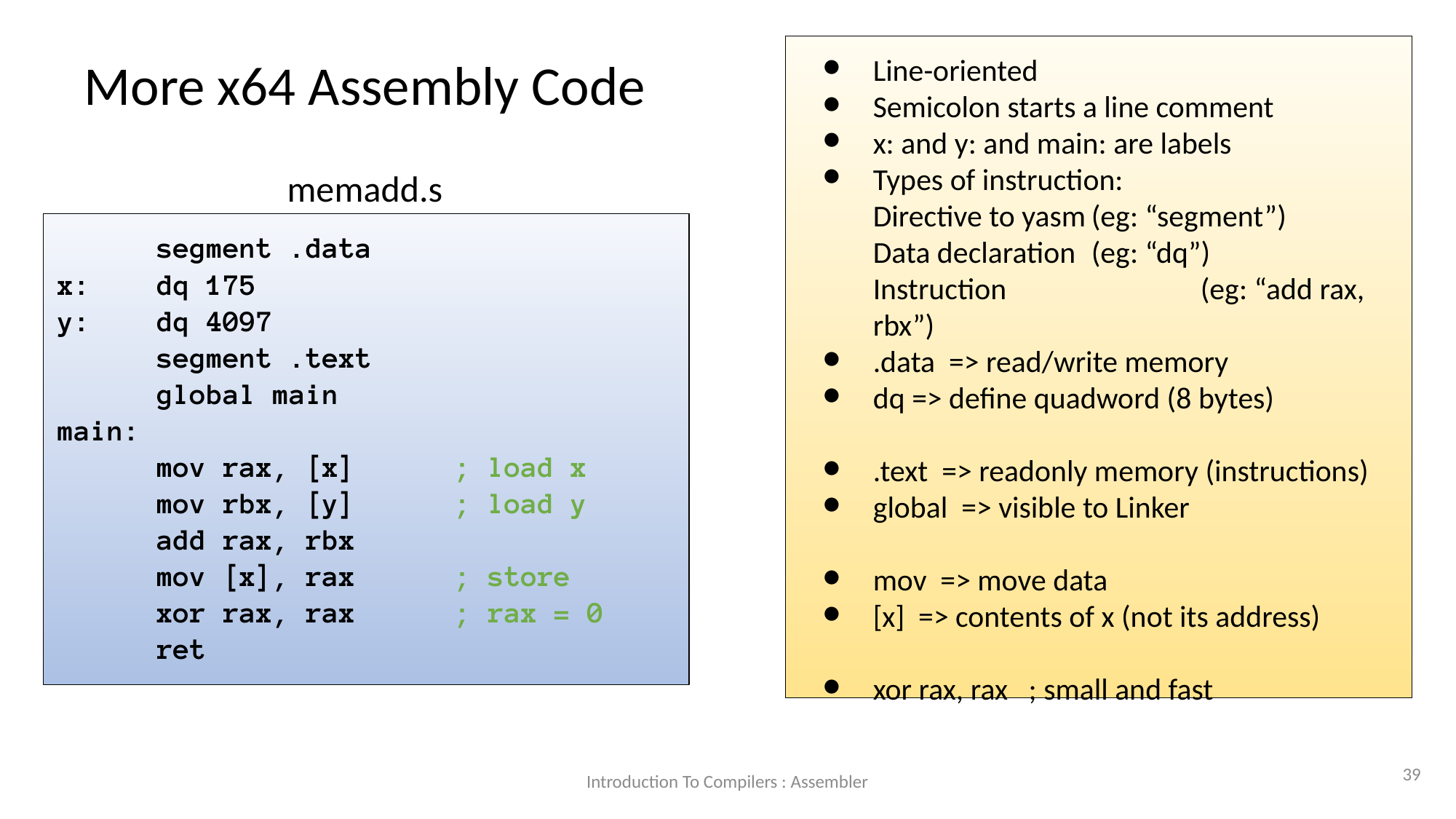

More x64 Assembly Code
Line-oriented
Semicolon starts a line comment
x: and y: and main: are labels
Types of instruction:
Directive to yasm	(eg: “segment”)
Data declaration	(eg: “dq”)
Instruction		(eg: “add rax, rbx”)
.data  => read/write memory
dq => define quadword (8 bytes)

.text  => readonly memory (instructions)
global  => visible to Linker

mov  => move data
[x]  => contents of x (not its address)

xor rax, rax   ; small and fast

memadd.s
      segment .data
x:    dq 175
y:    dq 4097
      segment .text
      global main
main:
      mov rax, [x]      ; load x
      mov rbx, [y]      ; load y
      add rax, rbx
      mov [x], rax      ; store
      xor rax, rax      ; rax = 0
      ret
39
Introduction To Compilers : Assembler